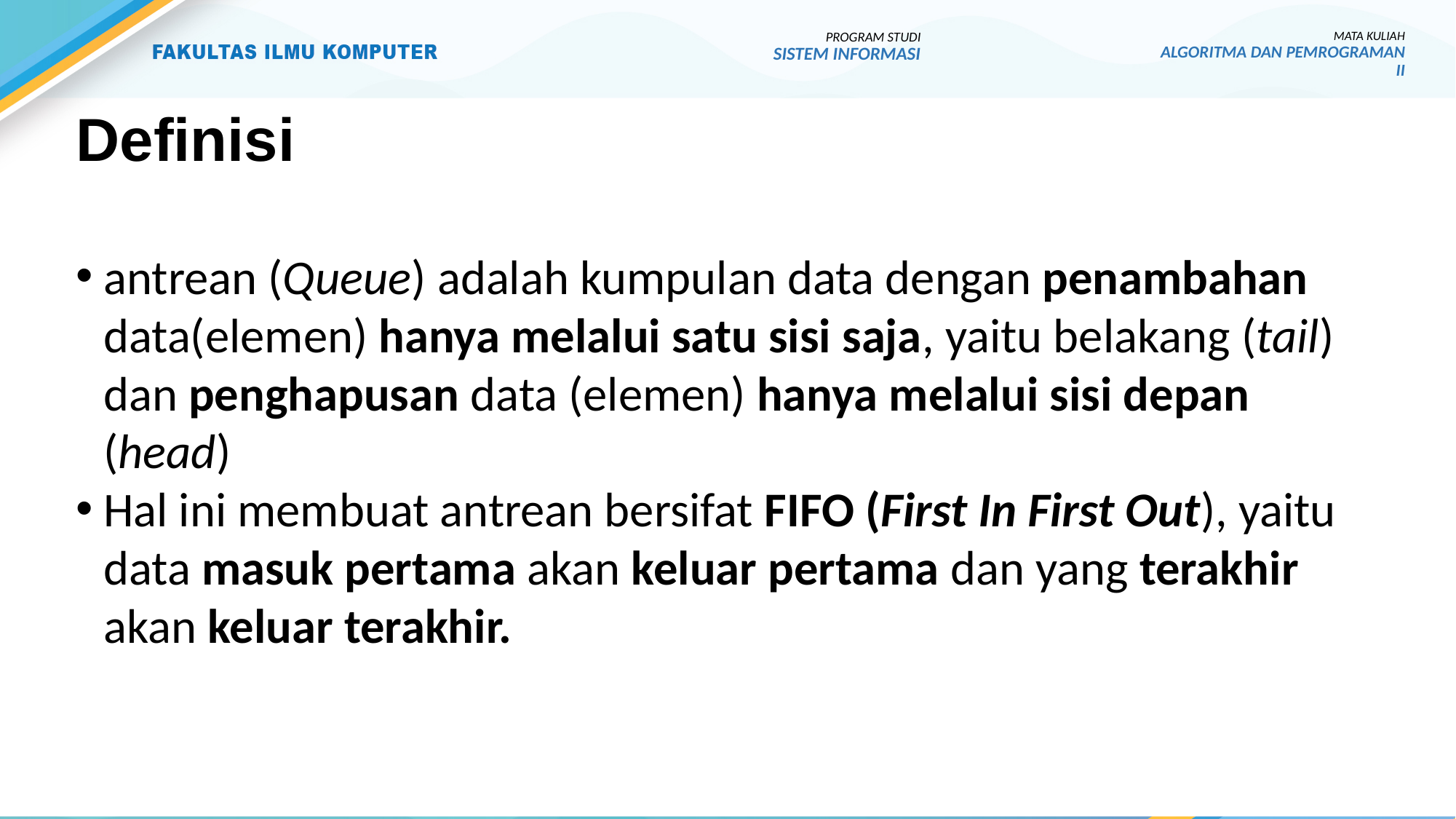

PROGRAM STUDI
SISTEM INFORMASI
MATA KULIAH
ALGORITMA DAN PEMROGRAMAN II
# Definisi
antrean (Queue) adalah kumpulan data dengan penambahan data(elemen) hanya melalui satu sisi saja, yaitu belakang (tail) dan penghapusan data (elemen) hanya melalui sisi depan (head)
Hal ini membuat antrean bersifat FIFO (First In First Out), yaitu data masuk pertama akan keluar pertama dan yang terakhir akan keluar terakhir.